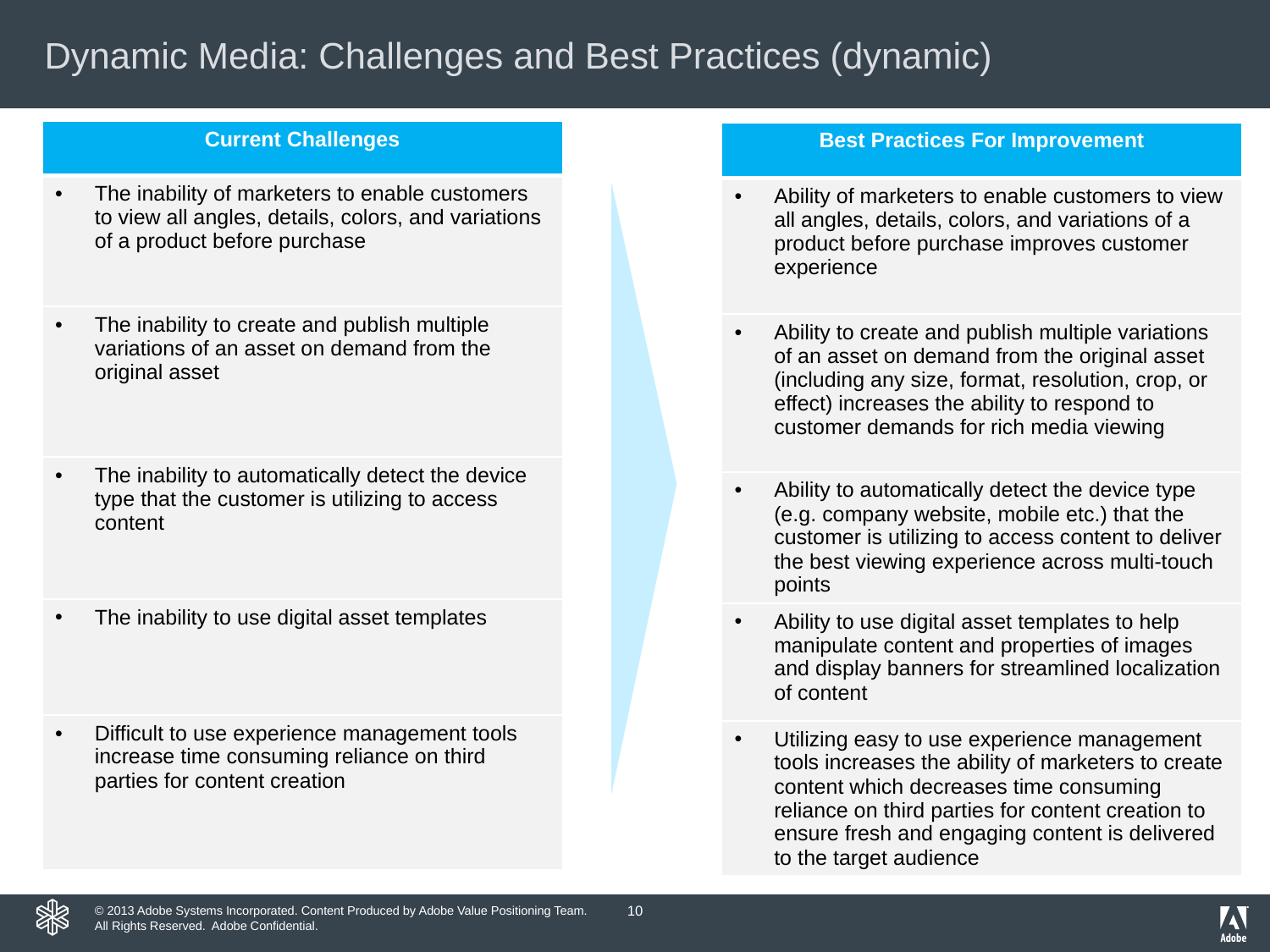

# Dynamic Media: Challenges and Best Practices (dynamic)
| Current Challenges |
| --- |
| The inability of marketers to enable customers to view all angles, details, colors, and variations of a product before purchase |
| The inability to create and publish multiple variations of an asset on demand from the original asset |
| The inability to automatically detect the device type that the customer is utilizing to access content |
| The inability to use digital asset templates |
| Difficult to use experience management tools increase time consuming reliance on third parties for content creation |
| Best Practices For Improvement |
| --- |
| Ability of marketers to enable customers to view all angles, details, colors, and variations of a product before purchase improves customer experience |
| Ability to create and publish multiple variations of an asset on demand from the original asset (including any size, format, resolution, crop, or effect) increases the ability to respond to customer demands for rich media viewing |
| Ability to automatically detect the device type (e.g. company website, mobile etc.) that the customer is utilizing to access content to deliver the best viewing experience across multi-touch points |
| Ability to use digital asset templates to help manipulate content and properties of images and display banners for streamlined localization of content |
| Utilizing easy to use experience management tools increases the ability of marketers to create content which decreases time consuming reliance on third parties for content creation to ensure fresh and engaging content is delivered to the target audience |
Dynamic Content:

Current Challenges
Best Practices

10